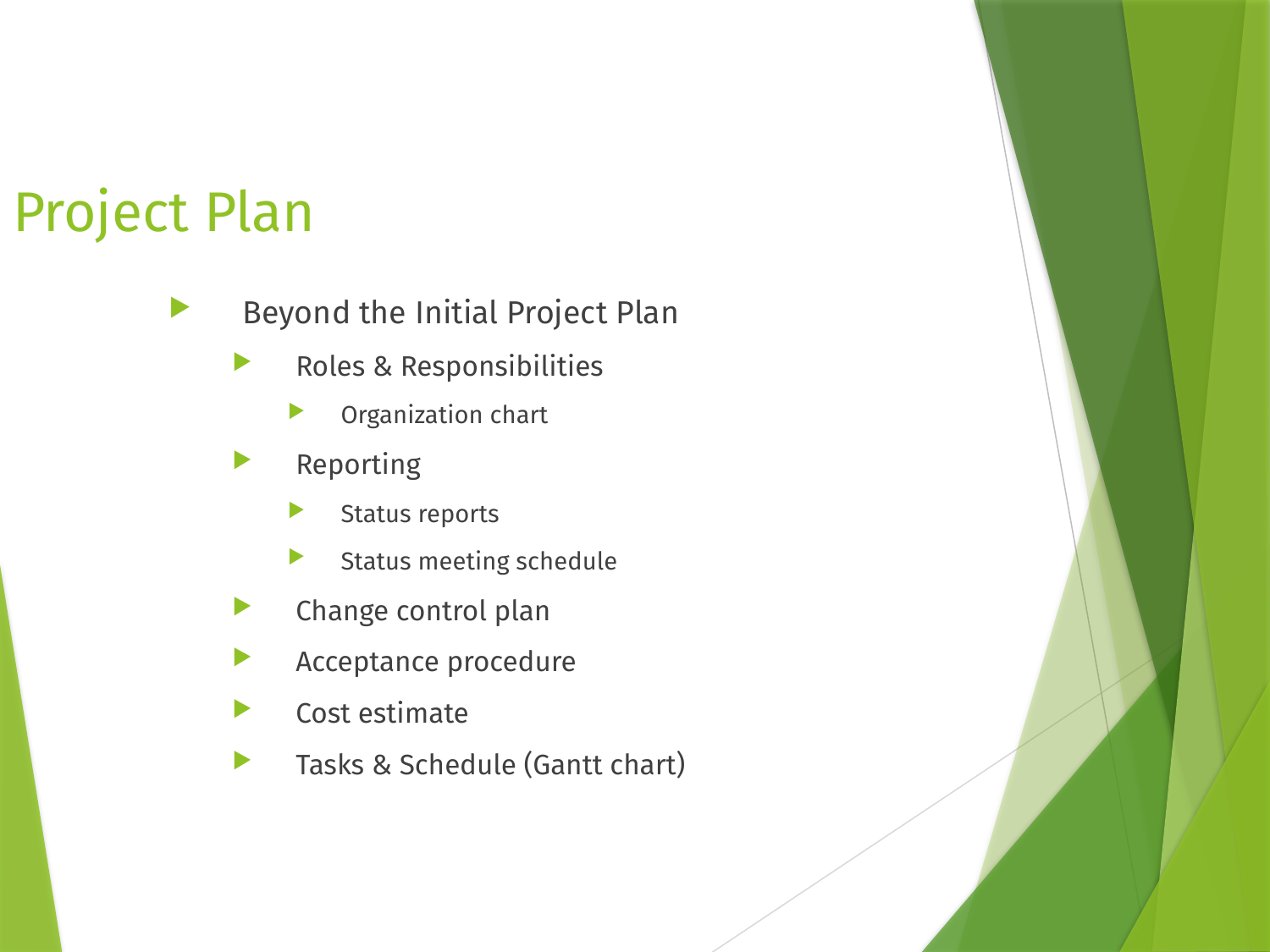

# Project Plan
Beyond the Initial Project Plan
Roles & Responsibilities
Organization chart
Reporting
Status reports
Status meeting schedule
Change control plan
Acceptance procedure
Cost estimate
Tasks & Schedule (Gantt chart)